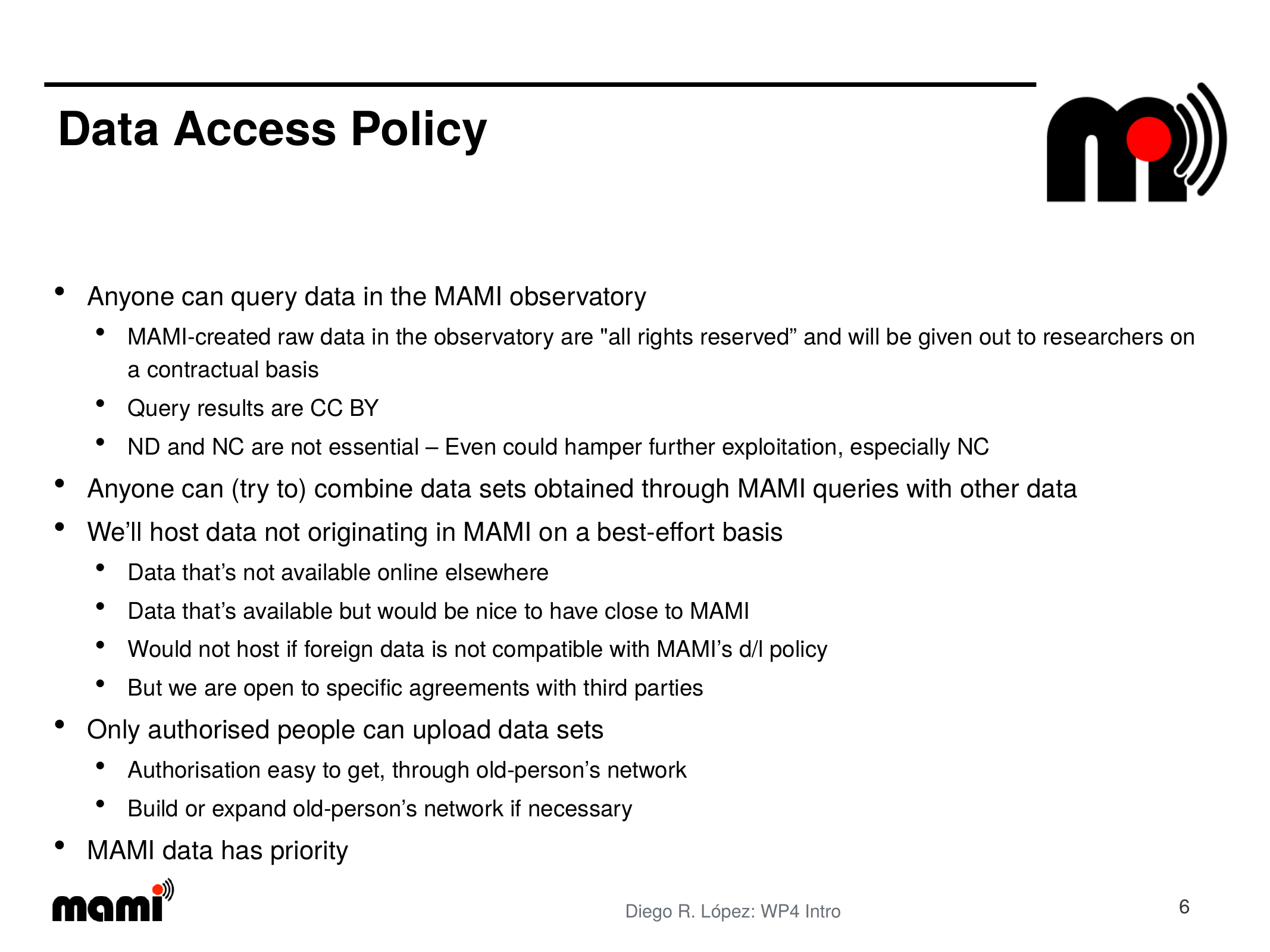

# Data Access Policy
Anyone can query data in the MAMI observatory
MAMI-created raw data in the observatory are "all rights reserved” and will be given out to researchers on a contractual basis
Query results are CC BY
ND and NC are not essential – Even could hamper further exploitation, especially NC
Anyone can (try to) combine data sets obtained through MAMI queries with other data
We’ll host data not originating in MAMI on a best-effort basis
Data that’s not available online elsewhere
Data that’s available but would be nice to have close to MAMI
Would not host if foreign data is not compatible with MAMI’s d/l policy
But we are open to specific agreements with third parties
Only authorised people can upload data sets
Authorisation easy to get, through old-person’s network
Build or expand old-person’s network if necessary
MAMI data has priority
6